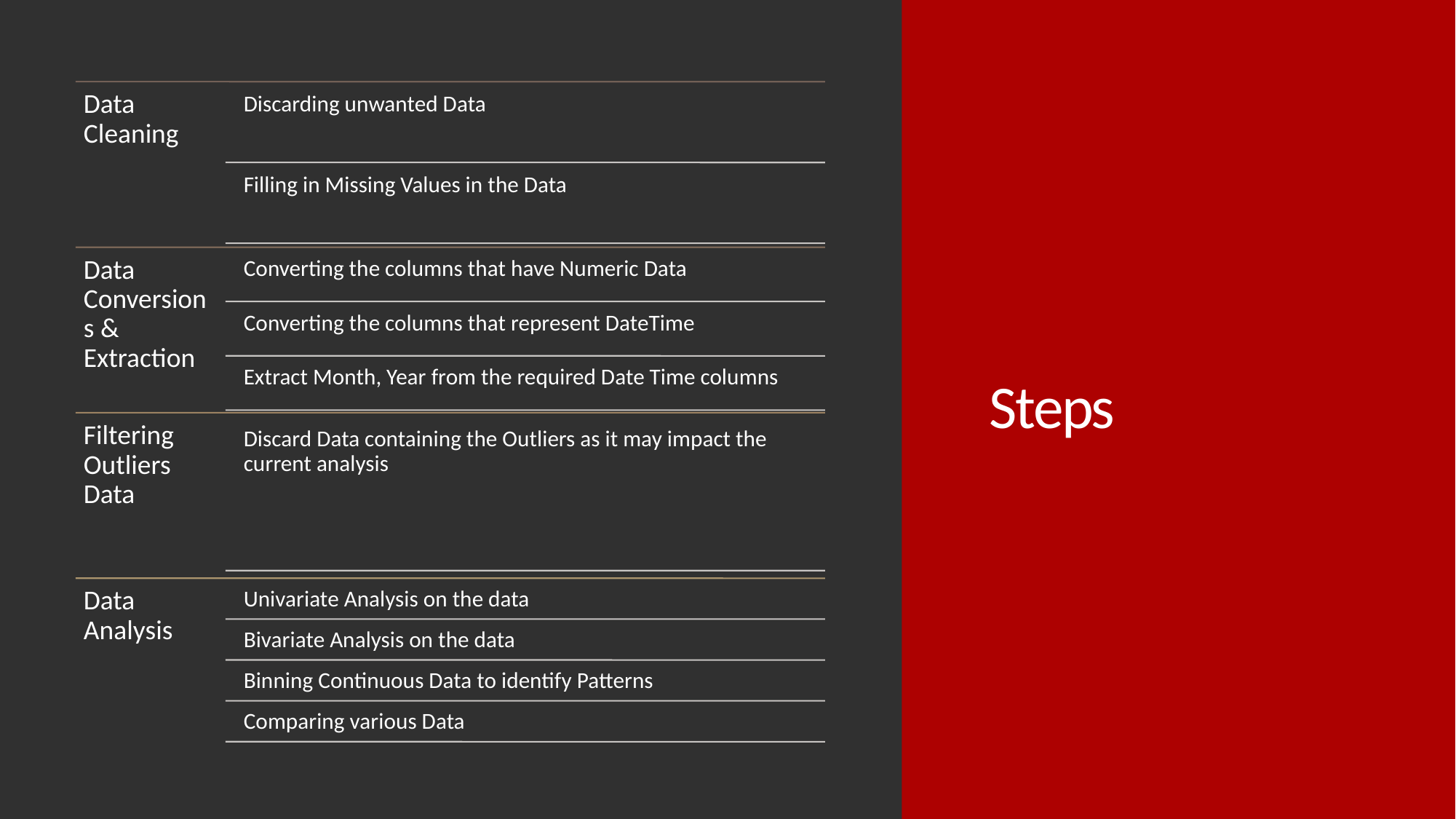

# Steps
Data Cleaning
Discarding unwanted Data
Filling in Missing Values in the Data
Data Conversions & Extraction
Converting the columns that have Numeric Data
Converting the columns that represent DateTime
Extract Month, Year from the required Date Time columns
Filtering Outliers Data
Discard Data containing the Outliers as it may impact the current analysis
Data Analysis
Univariate Analysis on the data
Bivariate Analysis on the data
Binning Continuous Data to identify Patterns
Comparing various Data